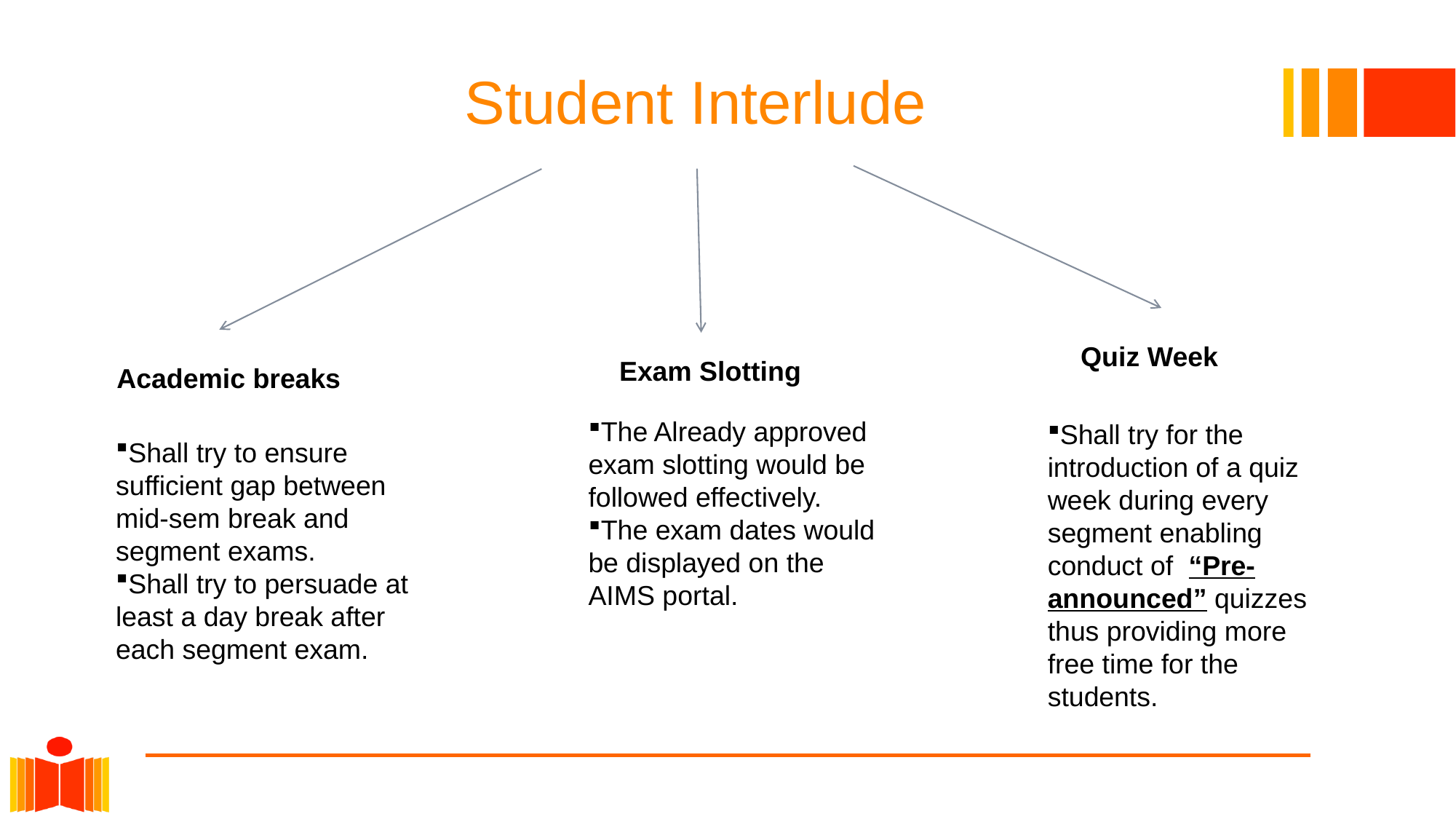

# Student Interlude
Quiz Week
Exam Slotting
Academic breaks
The Already approved exam slotting would be followed effectively.
The exam dates would be displayed on the AIMS portal.
Shall try for the introduction of a quiz week during every segment enabling conduct of  “Pre-announced” quizzes thus providing more free time for the students.
Shall try to ensure sufficient gap between mid-sem break and segment exams.
Shall try to persuade at least a day break after each segment exam.